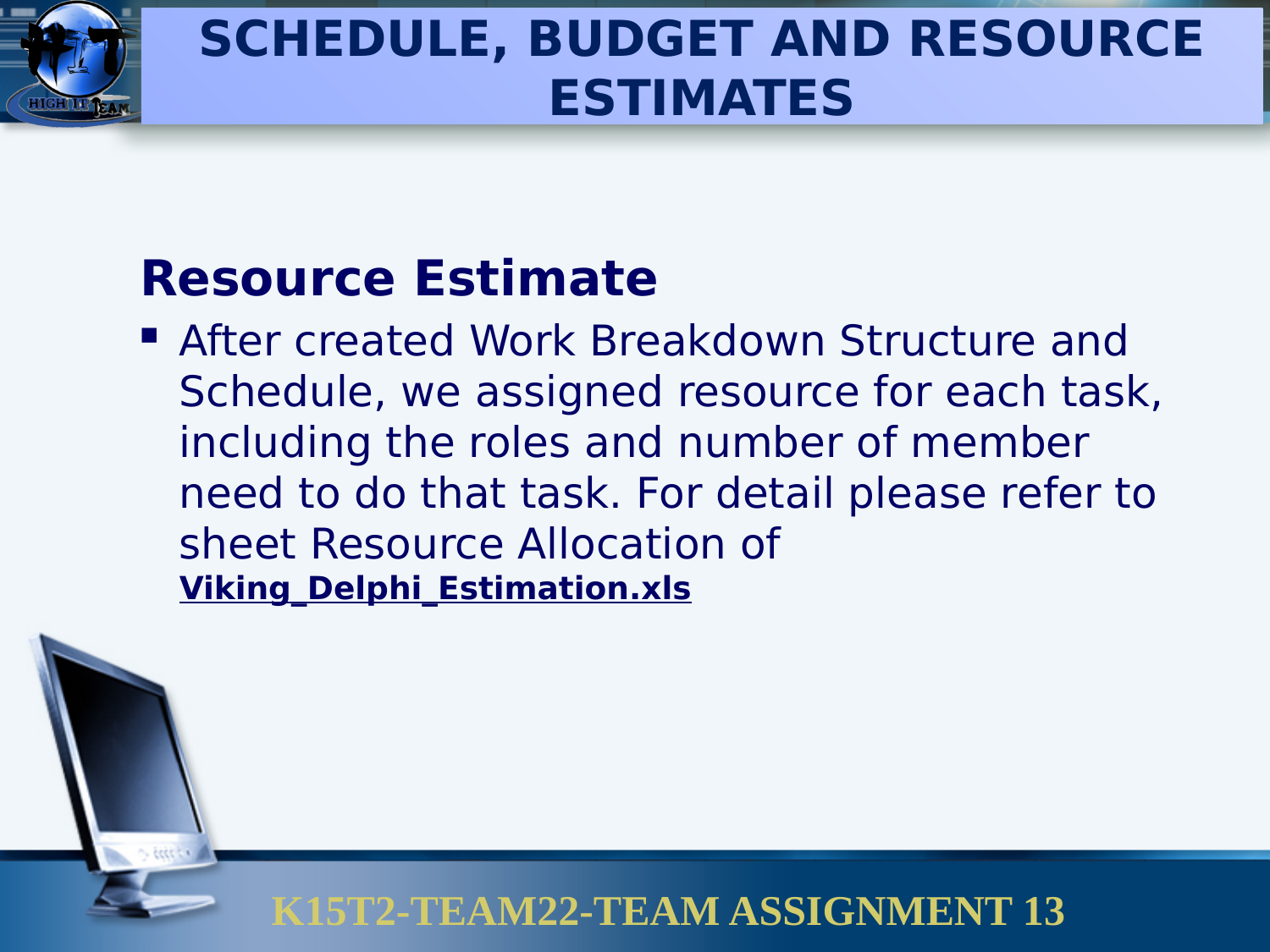

Schedule, Budget and Resource Estimates

Resource Estimate
After created Work Breakdown Structure and Schedule, we assigned resource for each task, including the roles and number of member need to do that task. For detail please refer to sheet Resource Allocation of Viking_Delphi_Estimation.xls